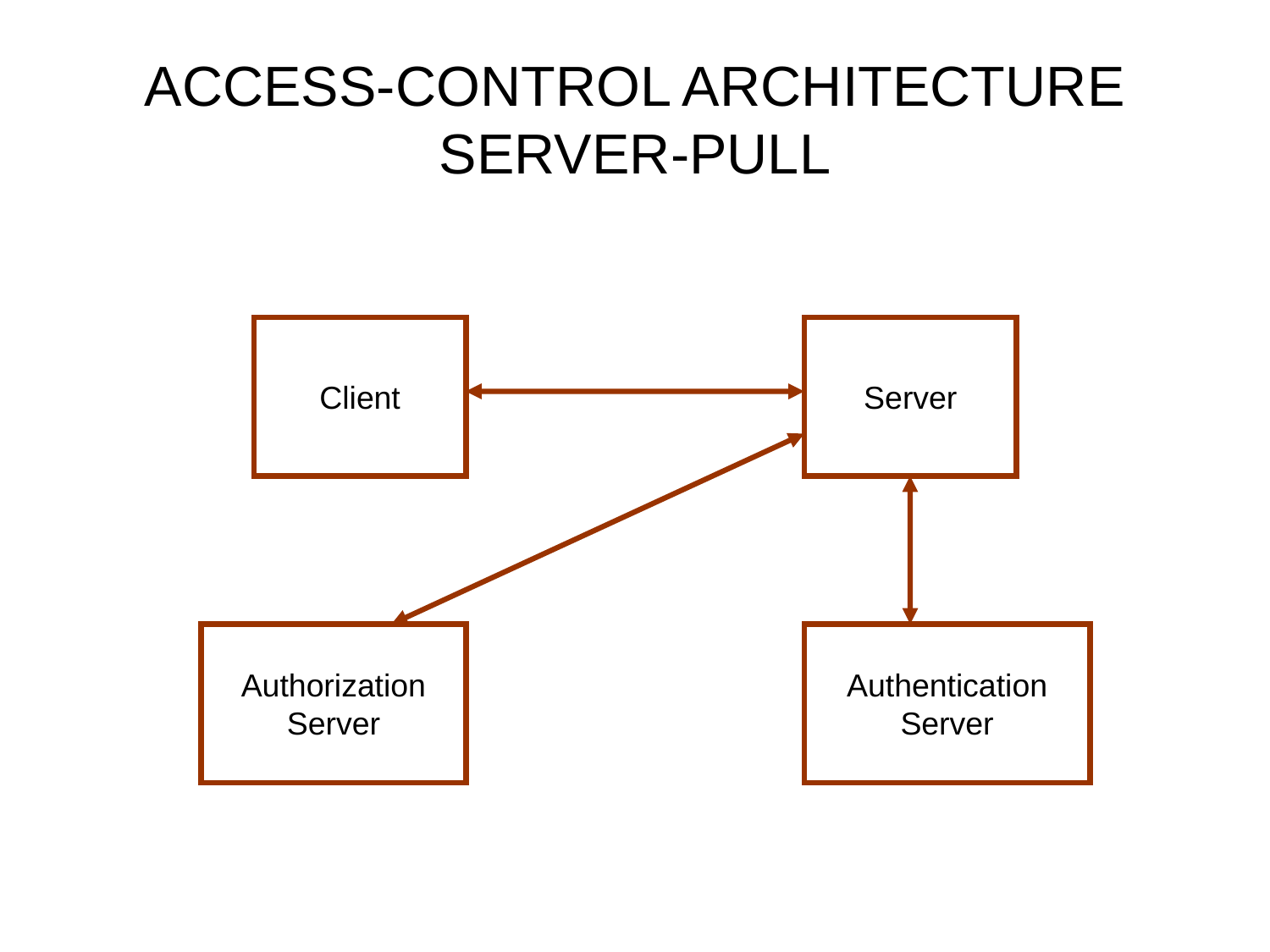

# ACCESS-CONTROL ARCHITECTURE SERVER-PULL
Client
Server

Authorization
Server
Authentication
Server